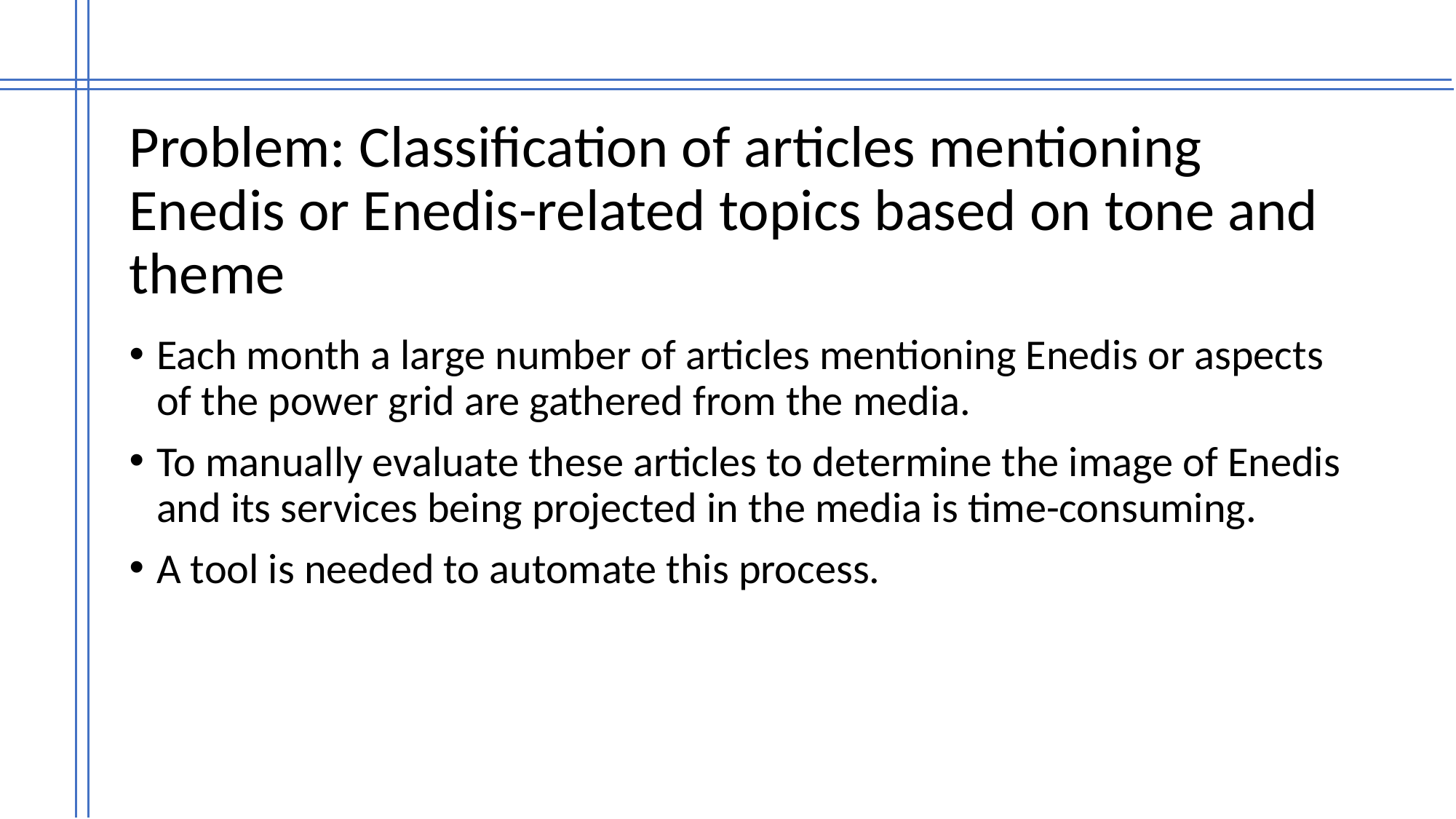

# Problem: Classification of articles mentioning Enedis or Enedis-related topics based on tone and theme
Each month a large number of articles mentioning Enedis or aspects of the power grid are gathered from the media.
To manually evaluate these articles to determine the image of Enedis and its services being projected in the media is time-consuming.
A tool is needed to automate this process.